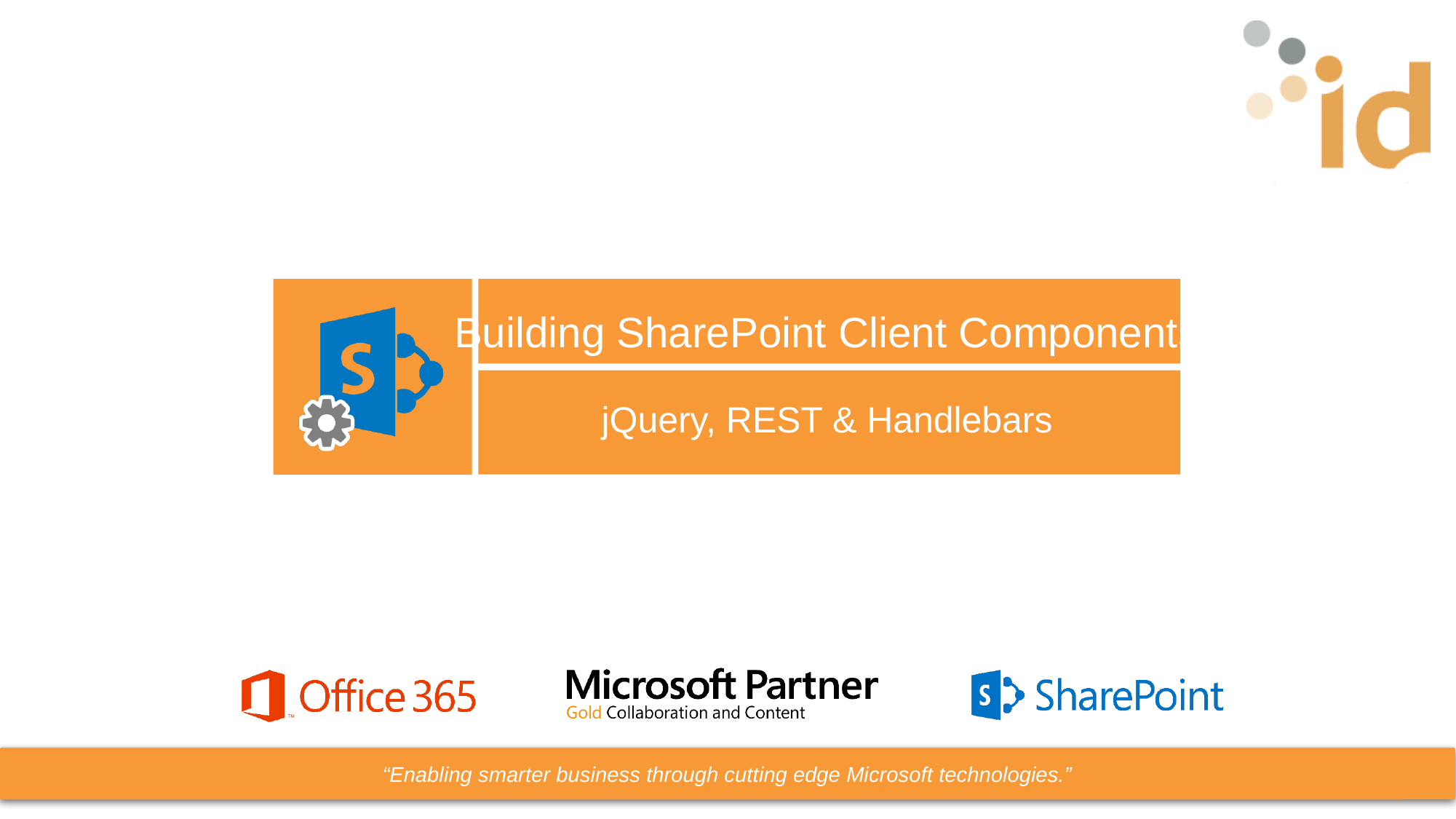

# Building SharePoint Client Components
jQuery, REST & Handlebars